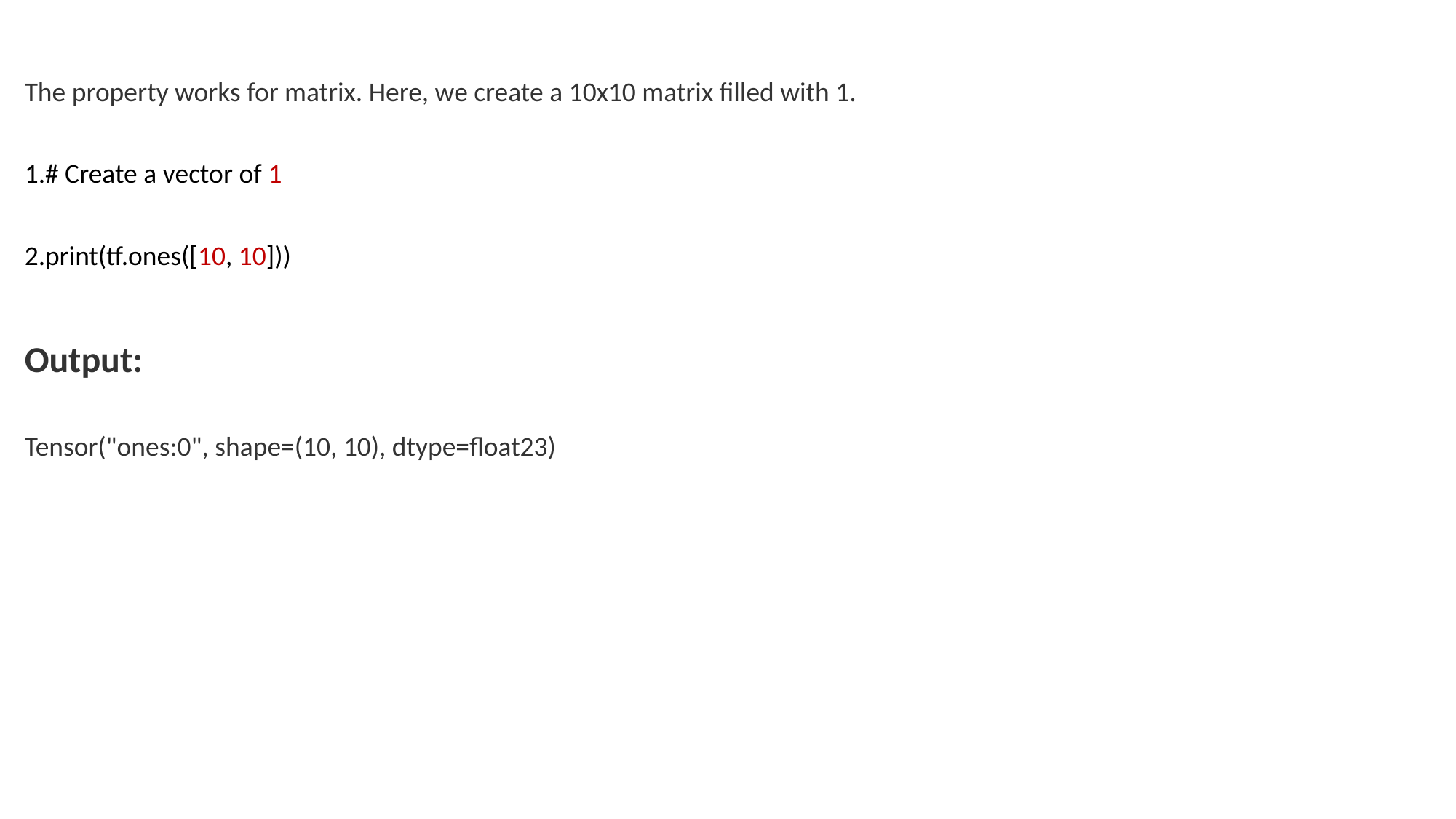

The property works for matrix. Here, we create a 10x10 matrix filled with 1.
# Create a vector of 1
print(tf.ones([10, 10]))
Output:
Tensor("ones:0", shape=(10, 10), dtype=float23)